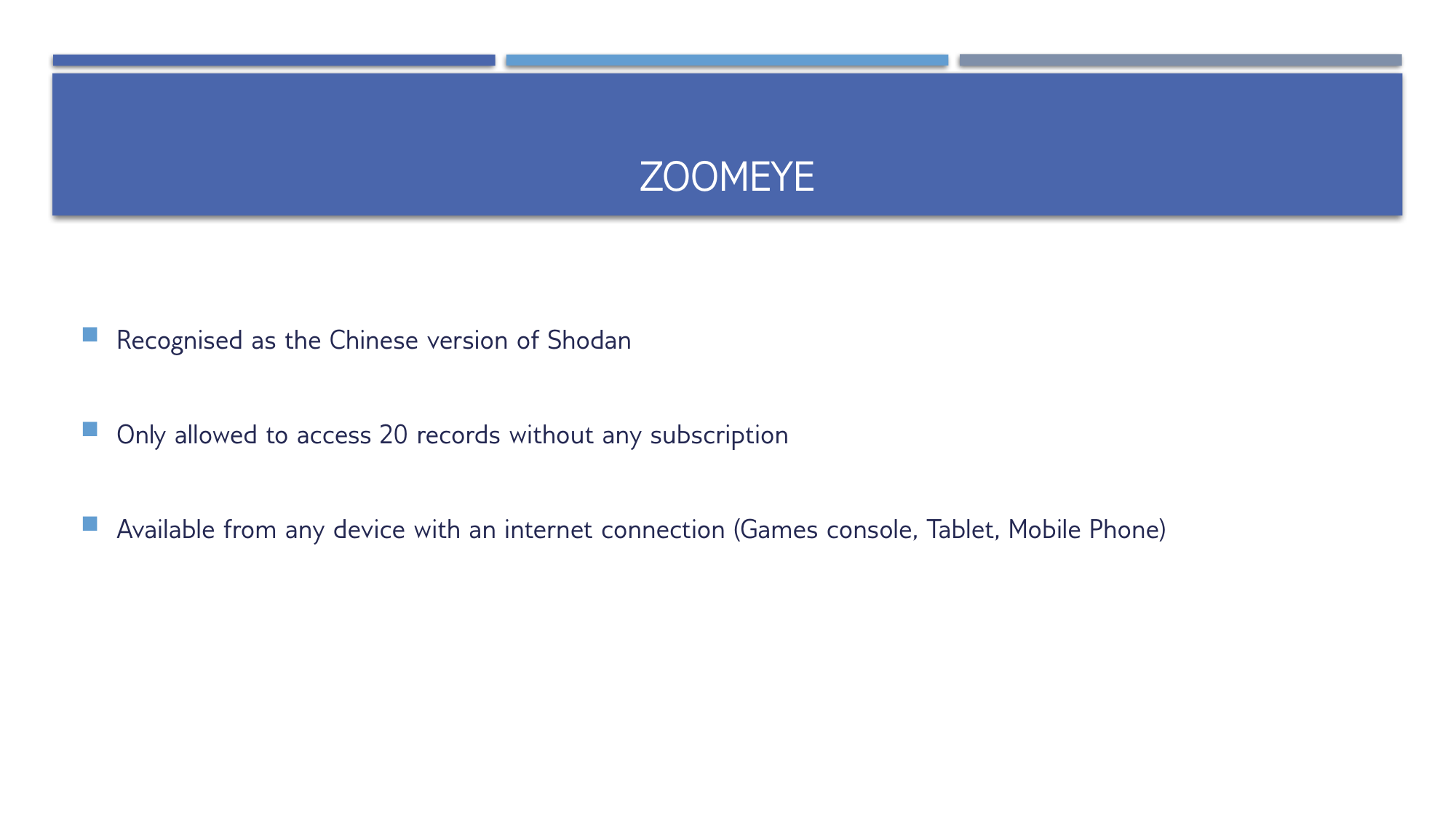

# Zoomeye
Recognised as the Chinese version of Shodan

Only allowed to access 20 records without any subscription

Available from any device with an internet connection (Games console, Tablet, Mobile Phone)